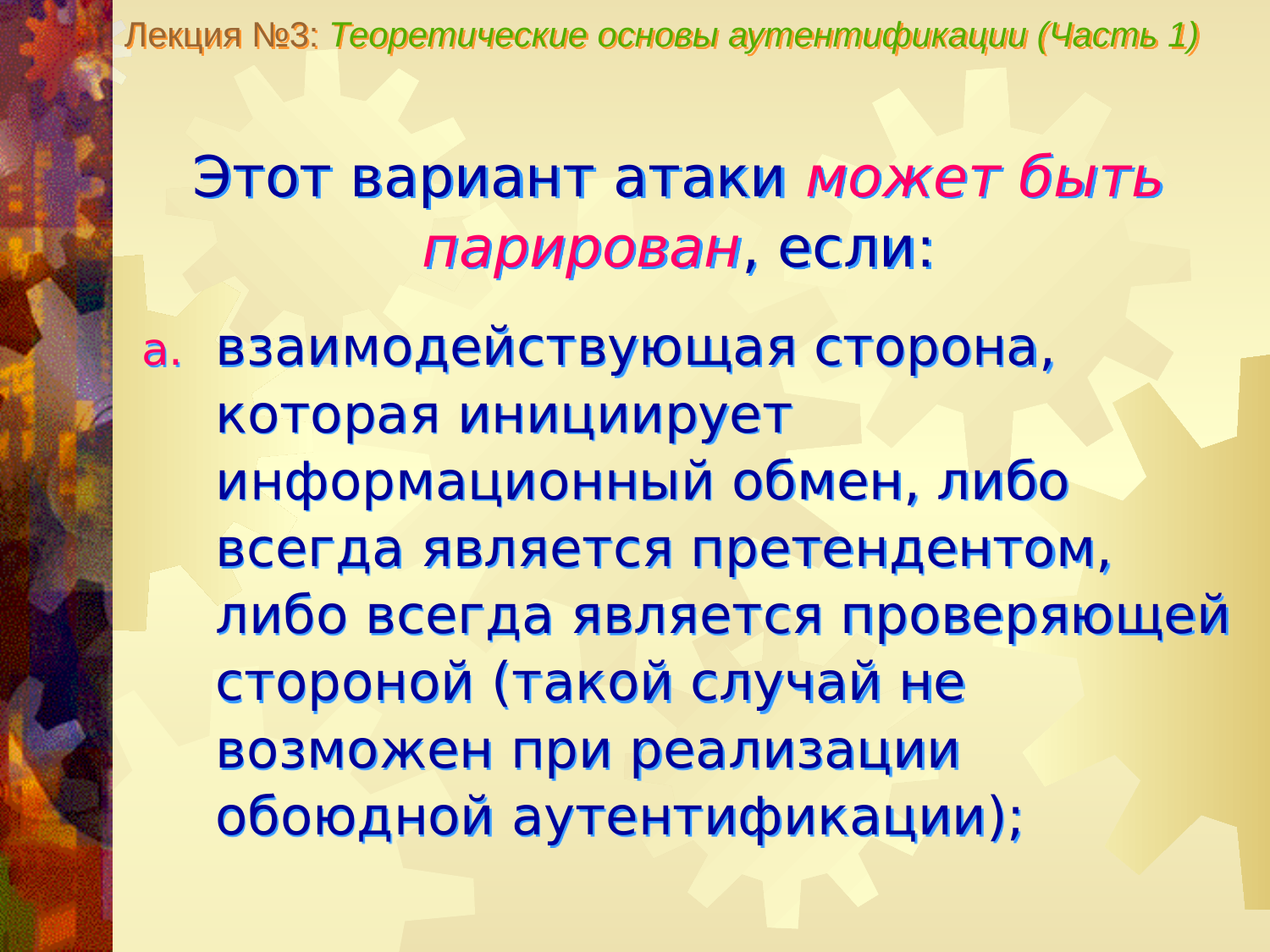

Лекция №3: Теоретические основы аутентификации (Часть 1)
Этот вариант атаки может быть парирован, если:
взаимодействующая сторона, которая инициирует информационный обмен, либо всегда является претендентом, либо всегда является проверяющей стороной (такой случай не возможен при реализации обоюдной аутентификации);